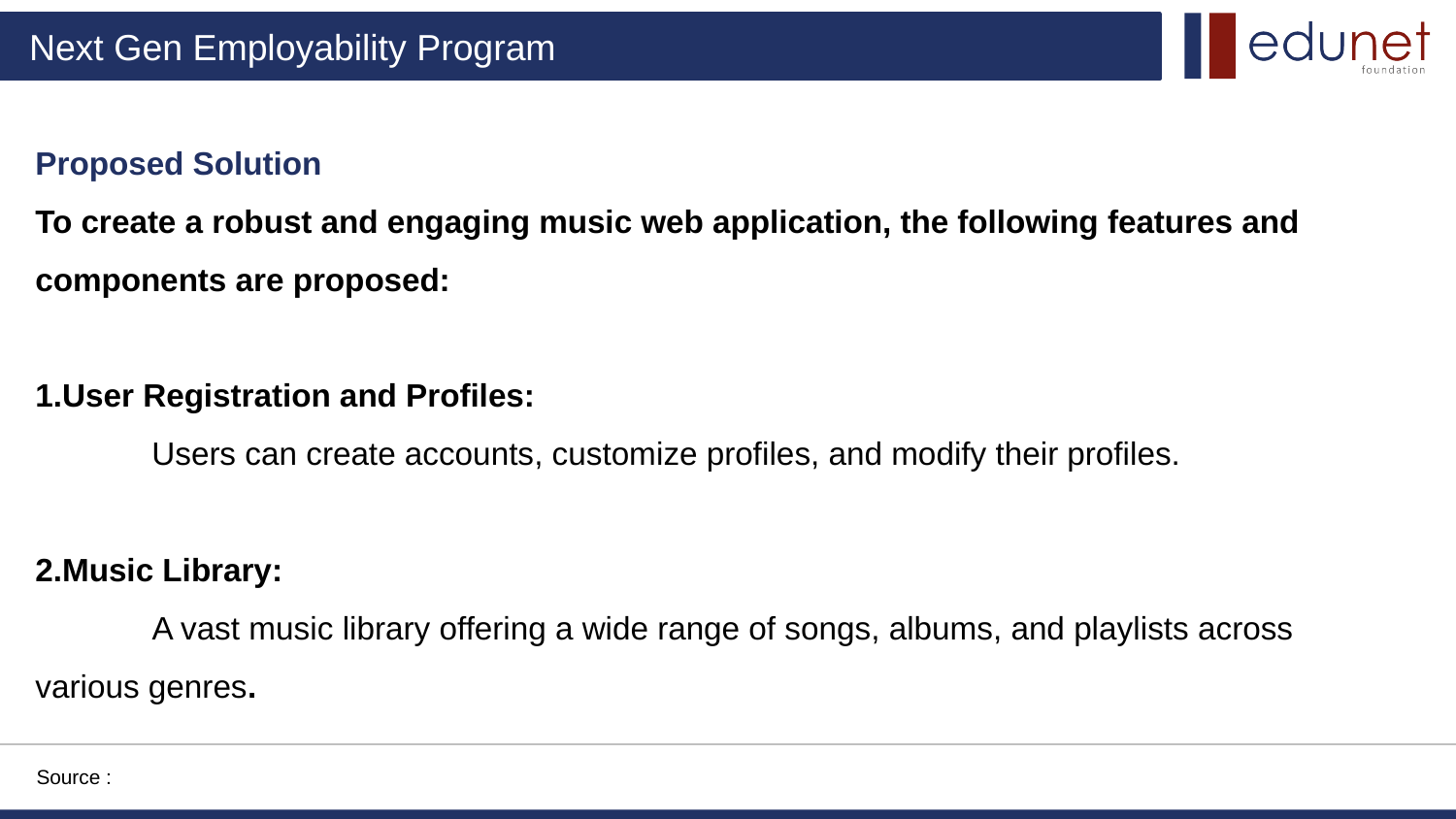

Proposed Solution
To create a robust and engaging music web application, the following features and components are proposed:
1.User Registration and Profiles:
             Users can create accounts, customize profiles, and modify their profiles.
2.Music Library:
             A vast music library offering a wide range of songs, albums, and playlists across various genres.
Source :